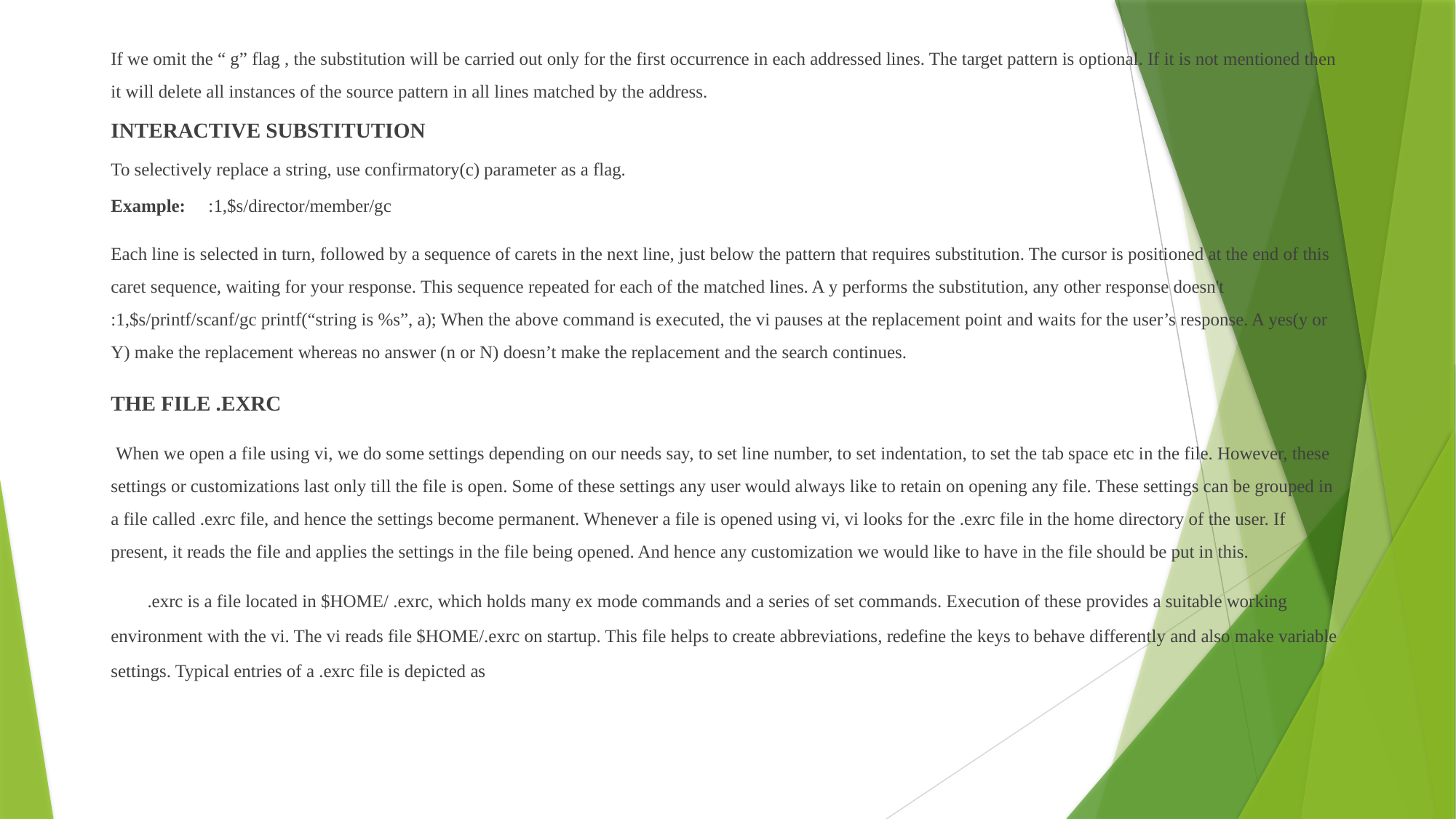

If we omit the “ g” flag , the substitution will be carried out only for the first occurrence in each addressed lines. The target pattern is optional. If it is not mentioned then it will delete all instances of the source pattern in all lines matched by the address.
INTERACTIVE SUBSTITUTION
To selectively replace a string, use confirmatory(c) parameter as a flag.
Example:     :1,$s/director/member/gc
Each line is selected in turn, followed by a sequence of carets in the next line, just below the pattern that requires substitution. The cursor is positioned at the end of this caret sequence, waiting for your response. This sequence repeated for each of the matched lines. A y performs the substitution, any other response doesn't :1,$s/printf/scanf/gc printf(“string is %s”, a); When the above command is executed, the vi pauses at the replacement point and waits for the user’s response. A yes(y or Y) make the replacement whereas no answer (n or N) doesn’t make the replacement and the search continues.
THE FILE .EXRC
 When we open a file using vi, we do some settings depending on our needs say, to set line number, to set indentation, to set the tab space etc in the file. However, these settings or customizations last only till the file is open. Some of these settings any user would always like to retain on opening any file. These settings can be grouped in a file called .exrc file, and hence the settings become permanent. Whenever a file is opened using vi, vi looks for the .exrc file in the home directory of the user. If present, it reads the file and applies the settings in the file being opened. And hence any customization we would like to have in the file should be put in this.
        .exrc is a file located in $HOME/ .exrc, which holds many ex mode commands and a series of set commands. Execution of these provides a suitable working environment with the vi. The vi reads file $HOME/.exrc on startup. This file helps to create abbreviations, redefine the keys to behave differently and also make variable settings. Typical entries of a .exrc file is depicted as